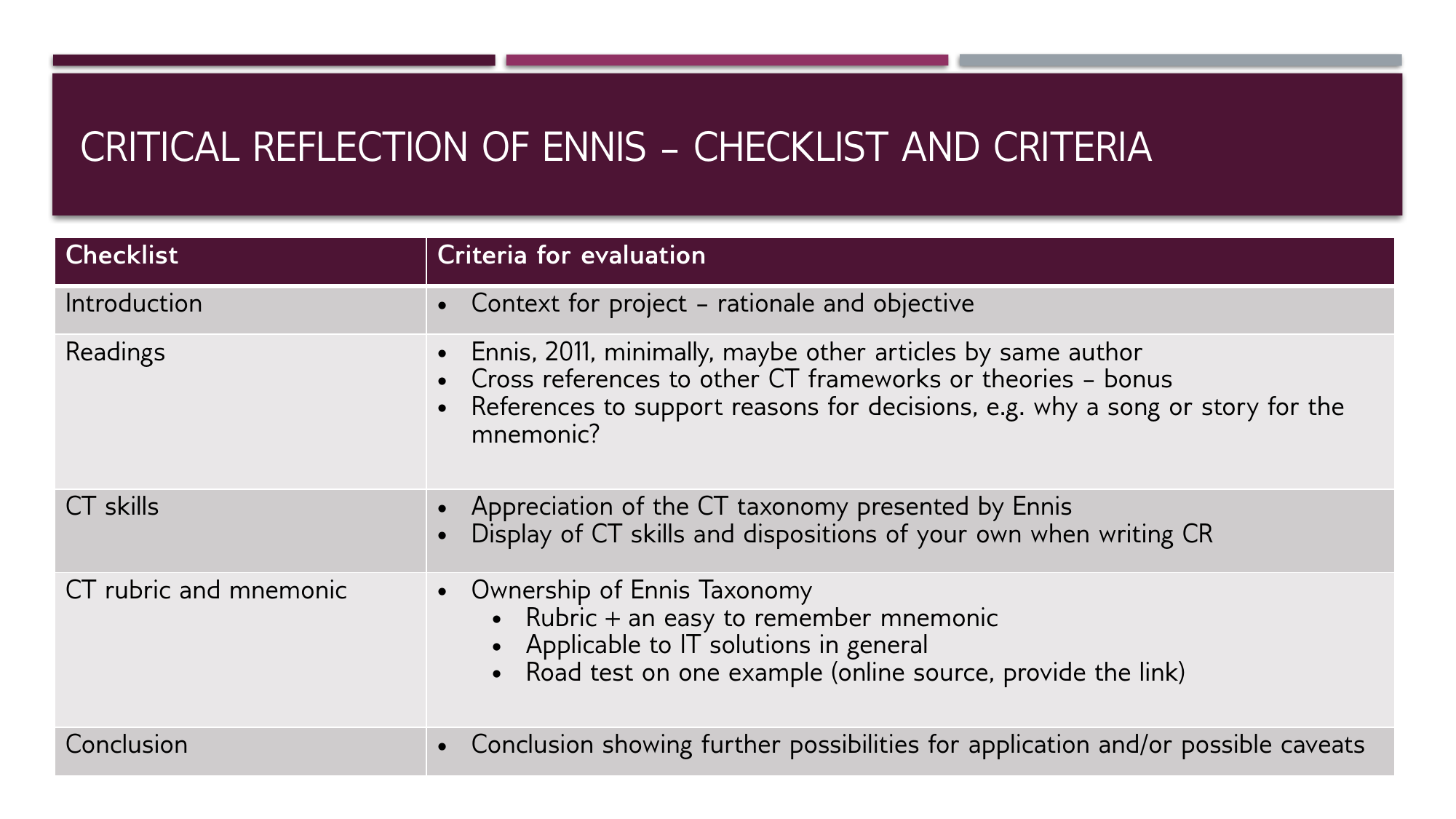

# Critical reflection of ennis – checklist and criteria
| Checklist | Criteria for evaluation |
| --- | --- |
| Introduction | Context for project – rationale and objective |
| Readings | Ennis, 2011, minimally, maybe other articles by same author Cross references to other CT frameworks or theories – bonus References to support reasons for decisions, e.g. why a song or story for the mnemonic? |
| CT skills | Appreciation of the CT taxonomy presented by Ennis Display of CT skills and dispositions of your own when writing CR |
| CT rubric and mnemonic | Ownership of Ennis Taxonomy Rubric + an easy to remember mnemonic Applicable to IT solutions in general Road test on one example (online source, provide the link) |
| Conclusion | Conclusion showing further possibilities for application and/or possible caveats |